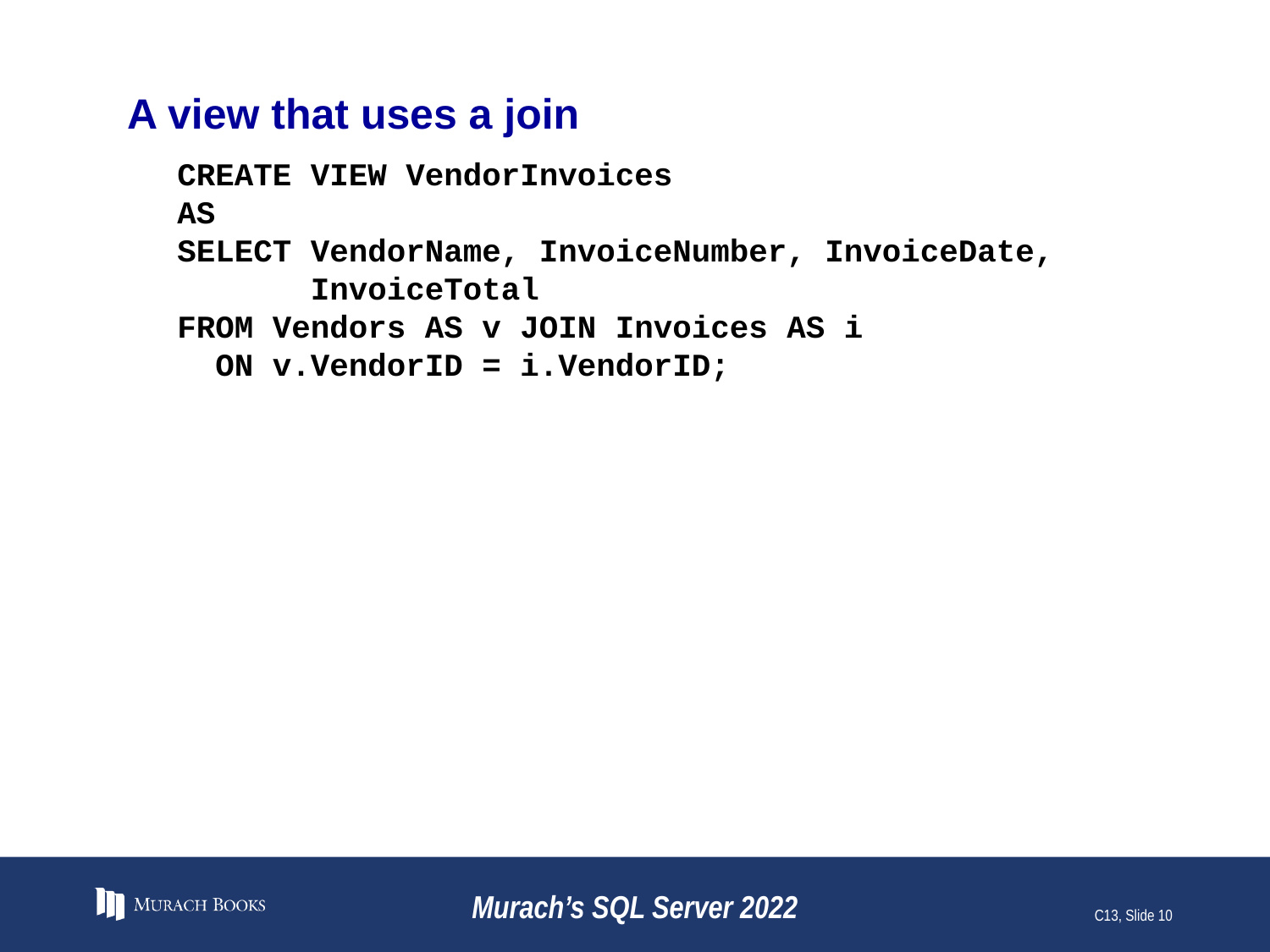

# A view that uses a join
CREATE VIEW VendorInvoices
AS
SELECT VendorName, InvoiceNumber, InvoiceDate,
       InvoiceTotal
FROM Vendors AS v JOIN Invoices AS i
  ON v.VendorID = i.VendorID;

Murach’s SQL Server 2022

C13, Slide 10